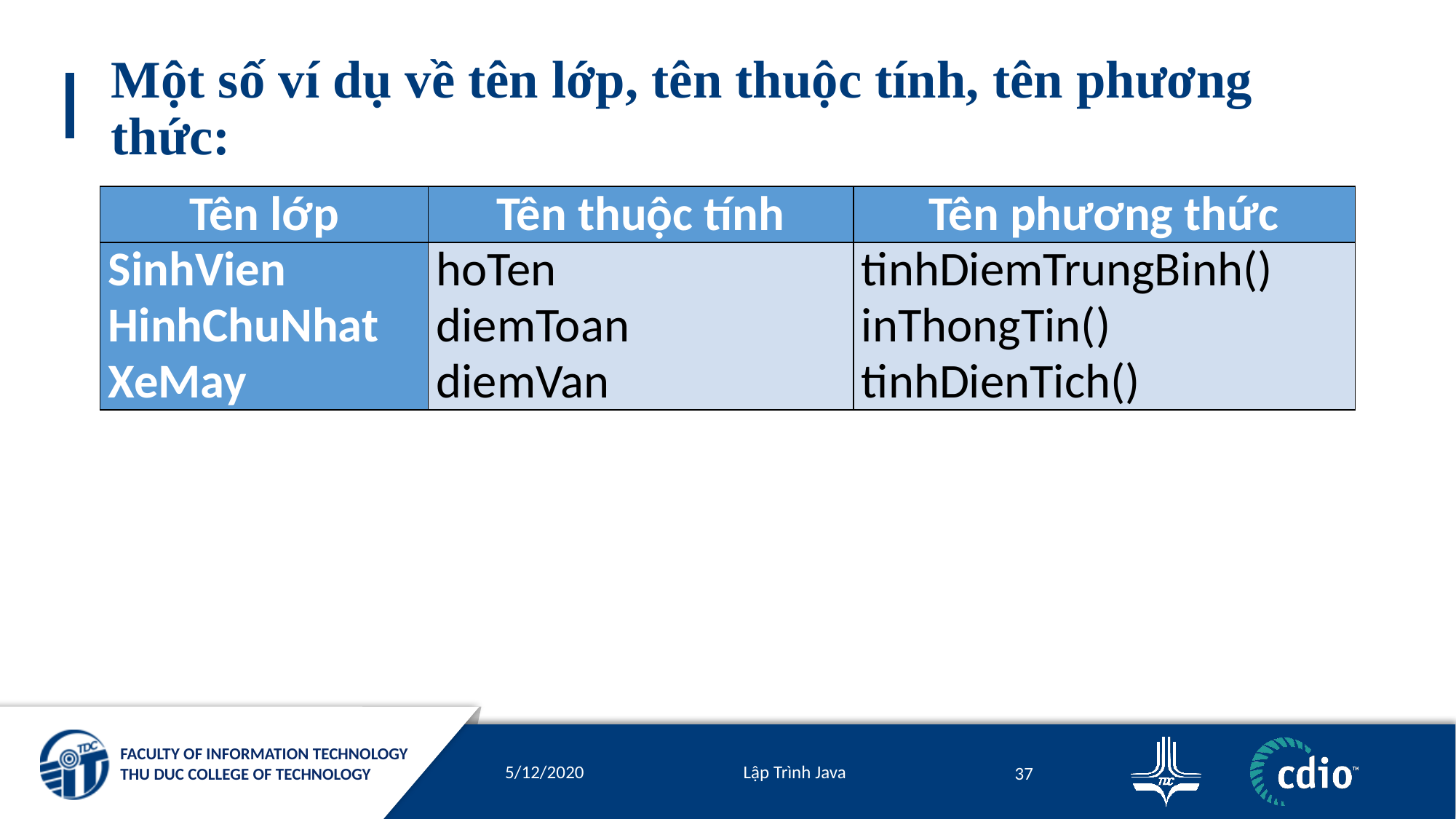

# Một số ví dụ về tên lớp, tên thuộc tính, tên phương thức:
| Tên lớp | Tên thuộc tính | Tên phương thức |
| --- | --- | --- |
| SinhVien HinhChuNhat XeMay | hoTen diemToan diemVan | tinhDiemTrungBinh() inThongTin() tinhDienTich() |